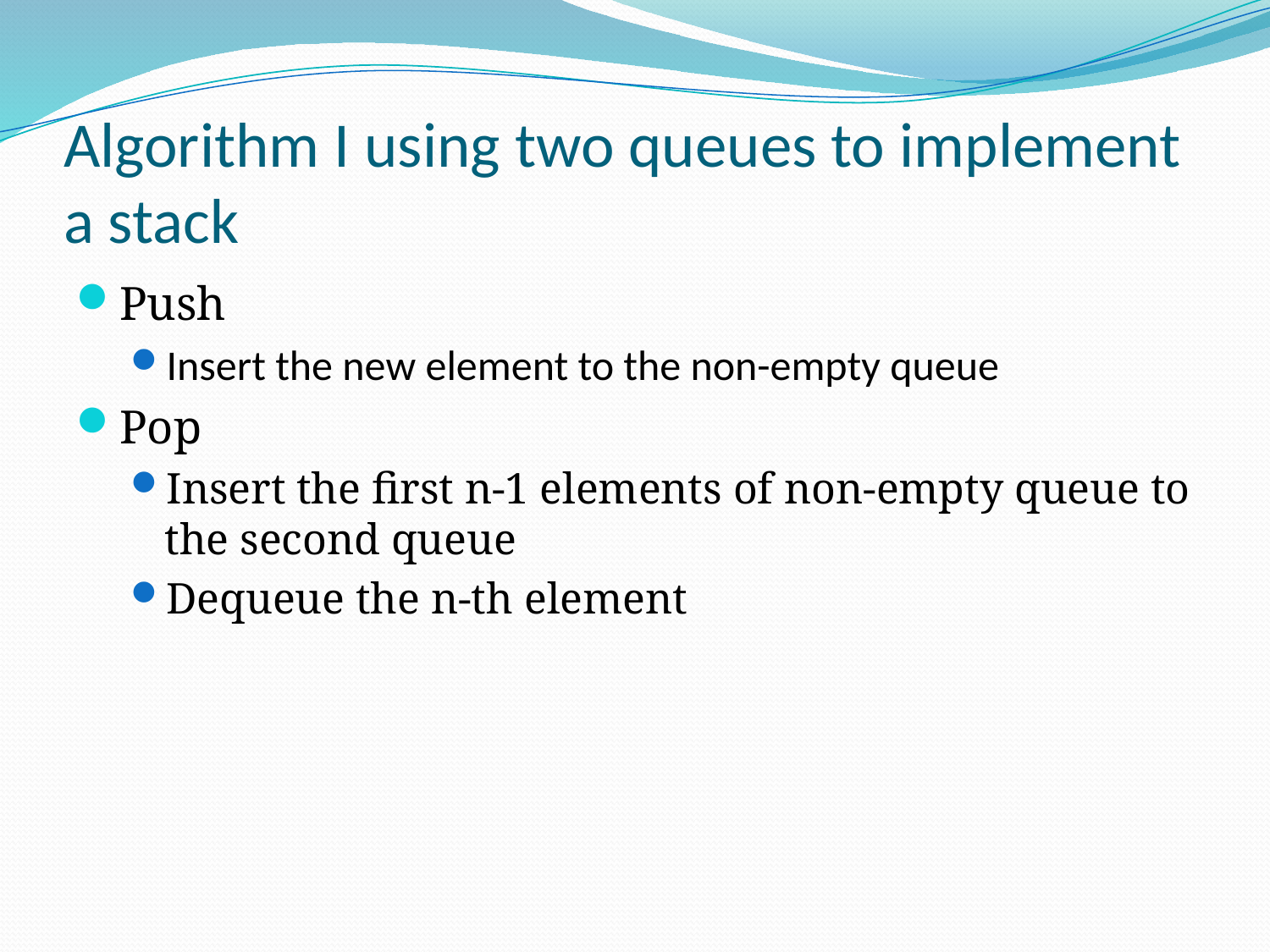

# Algorithm I using two queues to implement a stack
Push
Insert the new element to the non-empty queue
Pop
Insert the first n-1 elements of non-empty queue to the second queue
Dequeue the n-th element